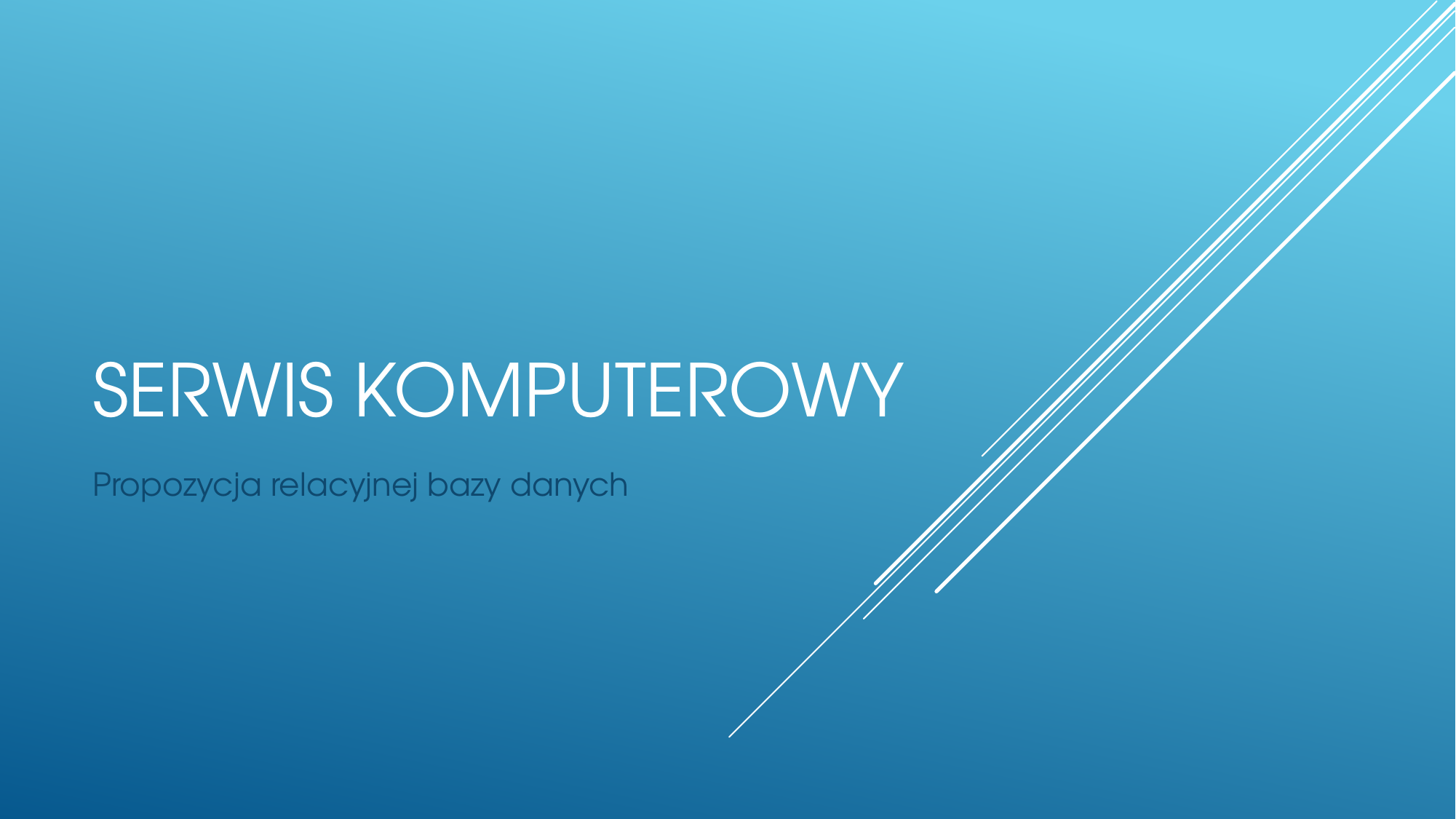

# Serwis komputerowy
Propozycja relacyjnej bazy danych